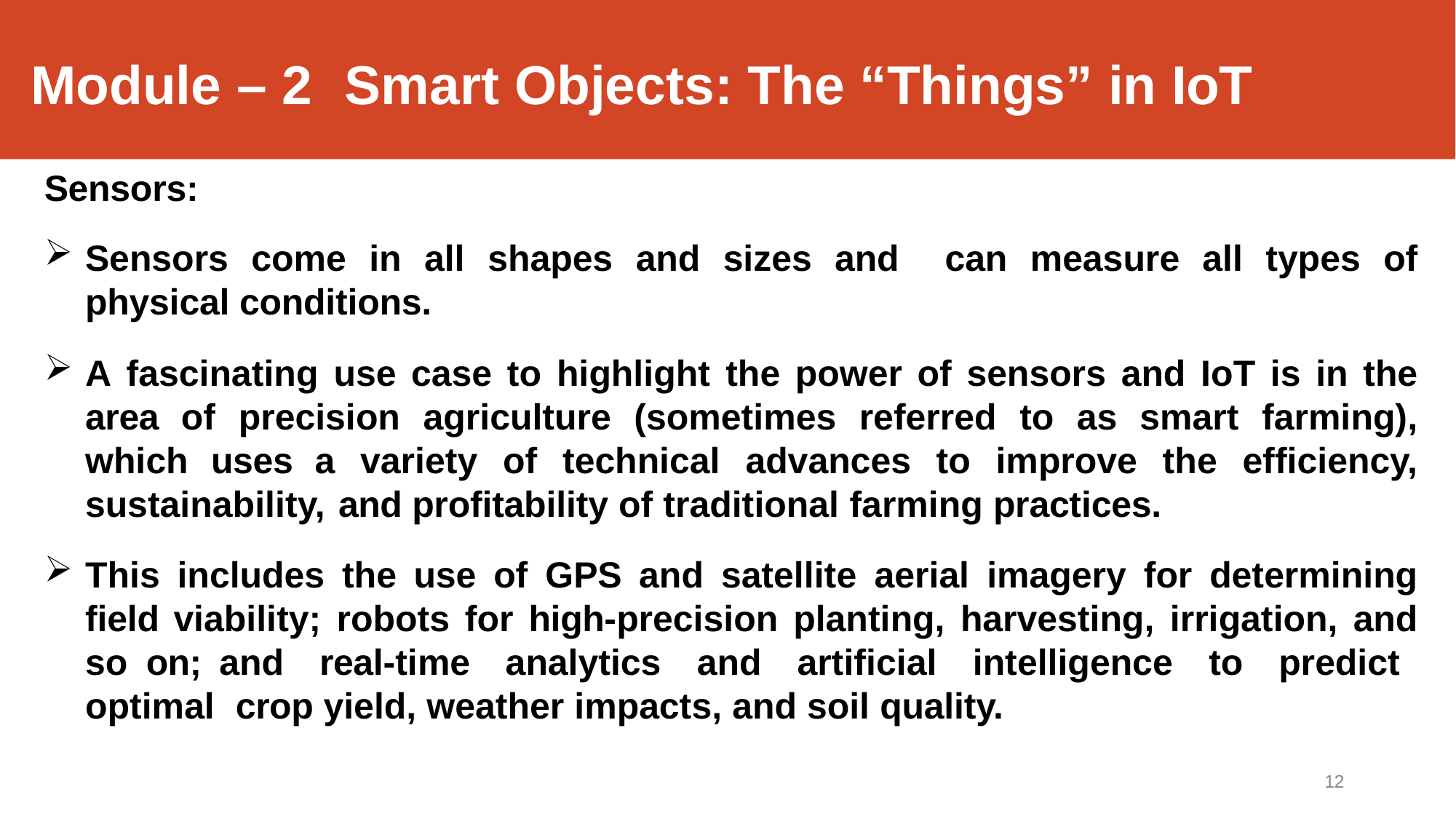

# Module – 2	Smart Objects: The “Things” in IoT
Sensors:
Sensors come in all shapes and sizes and  can measure all types of physical conditions.
A fascinating use case to highlight the power of sensors and IoT is in the area of precision agriculture (sometimes referred to as smart farming), which uses a variety of technical advances to improve the efficiency, sustainability, and profitability of traditional farming practices.
This includes the use of GPS and satellite aerial imagery for determining field viability; robots for high-precision planting, harvesting, irrigation, and so on; and  real-time  analytics  and  artificial  intelligence  to  predict  optimal  crop yield, weather impacts, and soil quality.
12